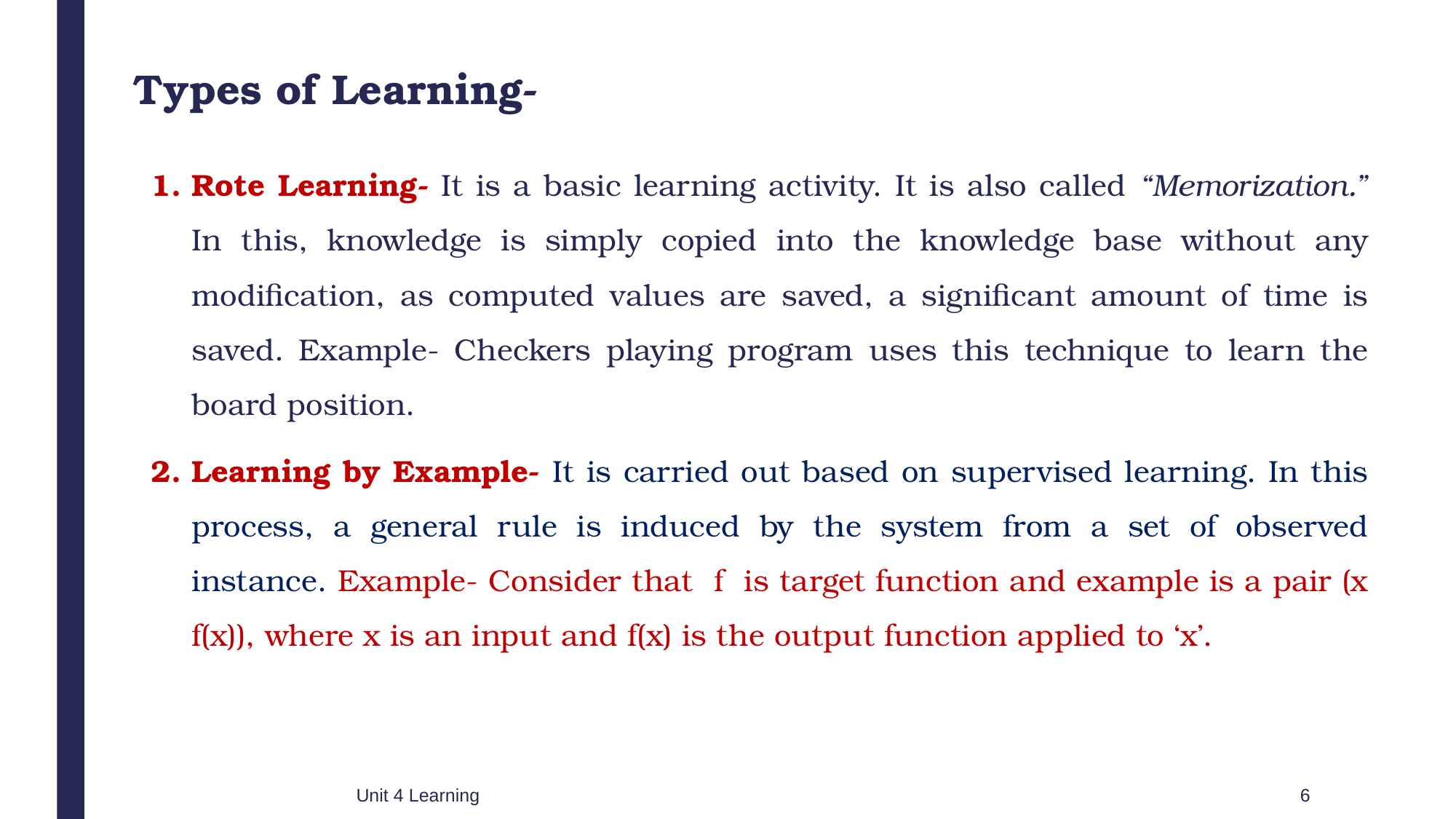

# Types of Learning-
Rote Learning- It is a basic learning activity. It is also called “Memorization.” In this, knowledge is simply copied into the knowledge base without any modification, as computed values are saved, a significant amount of time is saved. Example- Checkers playing program uses this technique to learn the board position.
Learning by Example- It is carried out based on supervised learning. In this process, a general rule is induced by the system from a set of observed instance. Example- Consider that  f  is target function and example is a pair (x f(x)), where x is an input and f(x) is the output function applied to ‘x’.

Unit 4 Learning
6